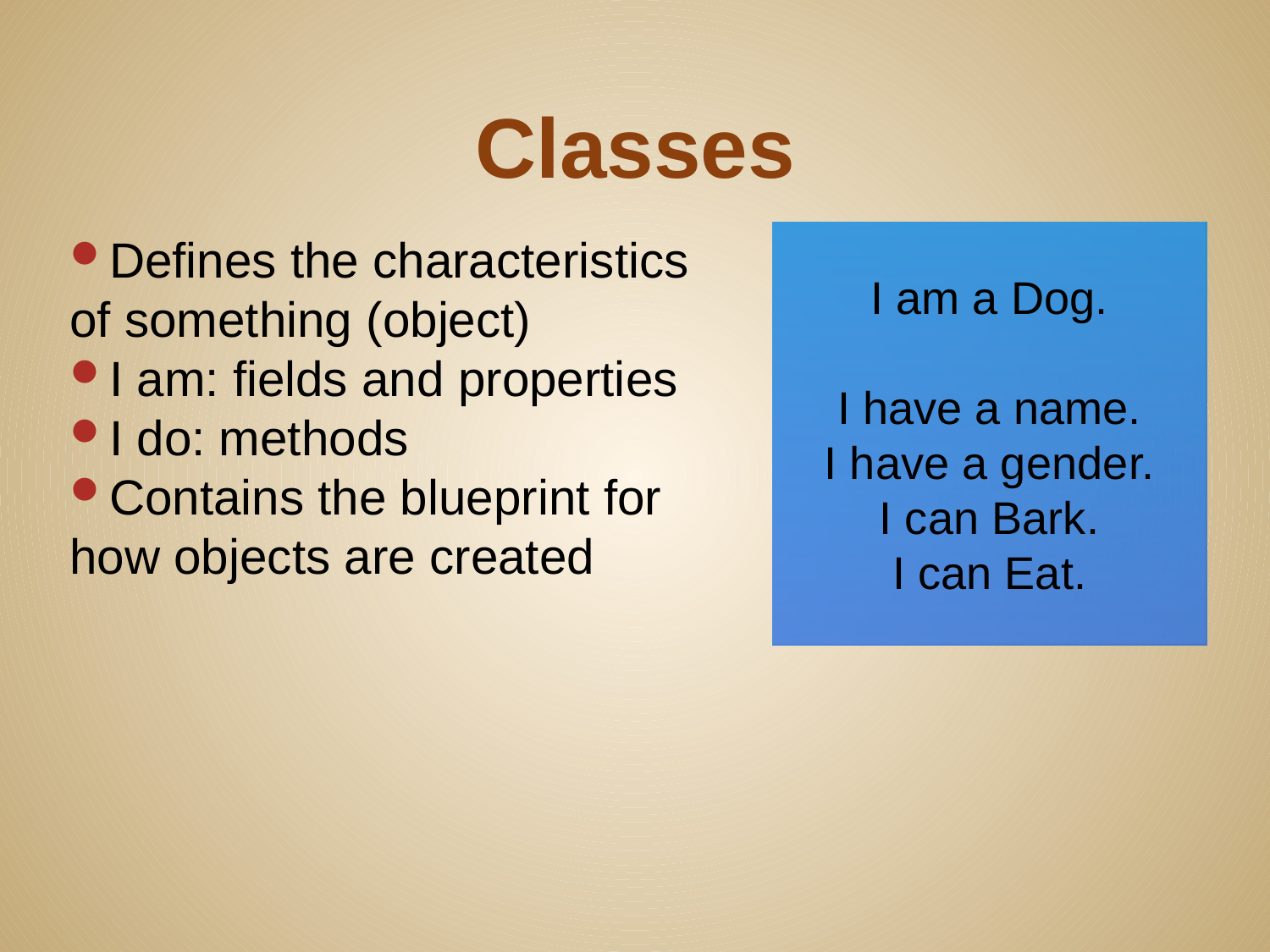

# Classes
Defines the characteristics of something (object)
I am: fields and properties
I do: methods
Contains the blueprint for how objects are created
I am a Dog.

I have a name.
I have a gender.
I can Bark.
I can Eat.